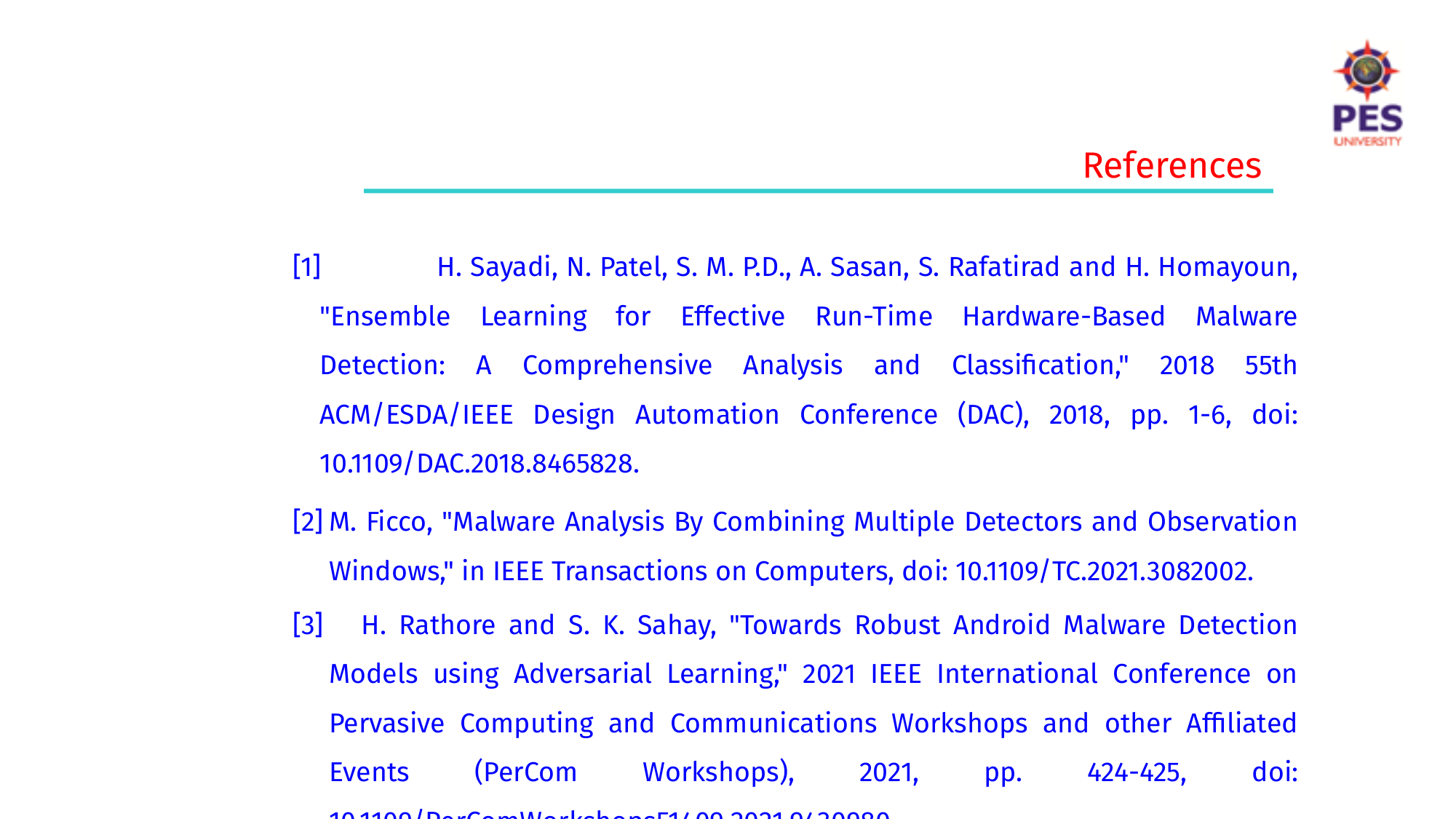

References

[1]	 H. Sayadi, N. Patel, S. M. P.D., A. Sasan, S. Rafatirad and H. Homayoun, "Ensemble Learning for Effective Run-Time Hardware-Based Malware Detection: A Comprehensive Analysis and Classification," 2018 55th ACM/ESDA/IEEE Design Automation Conference (DAC), 2018, pp. 1-6, doi: 10.1109/DAC.2018.8465828.
[2]	M. Ficco, "Malware Analysis By Combining Multiple Detectors and Observation Windows," in IEEE Transactions on Computers, doi: 10.1109/TC.2021.3082002.
[3]   H. Rathore and S. K. Sahay, "Towards Robust Android Malware Detection Models using Adversarial Learning," 2021 IEEE International Conference on Pervasive Computing and Communications Workshops and other Affiliated Events (PerCom Workshops), 2021, pp. 424-425, doi: 10.1109/PerComWorkshops51409.2021.9430980.